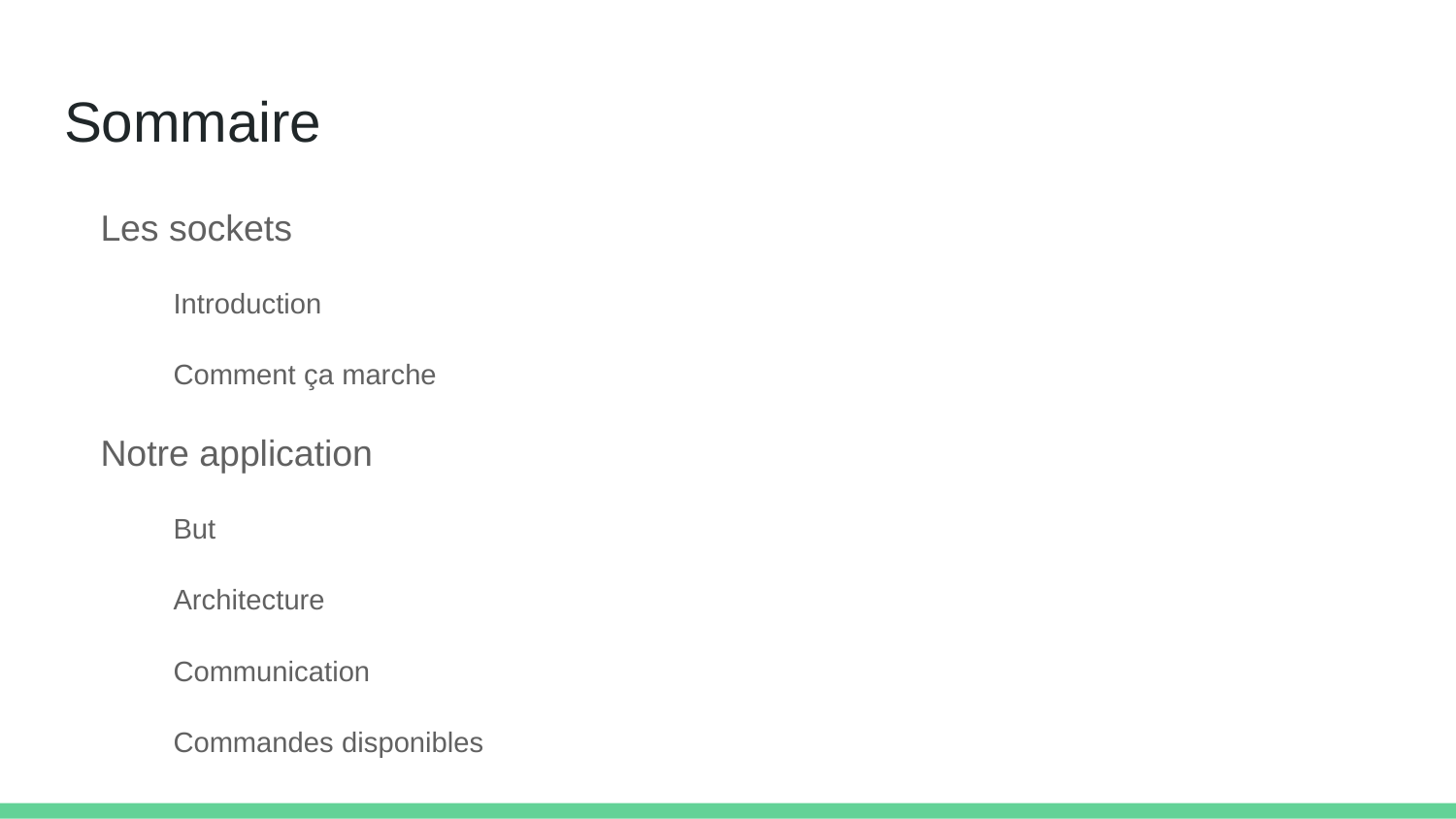

# Sommaire
Les sockets
Introduction
Comment ça marche
Notre application
But
Architecture
Communication
Commandes disponibles